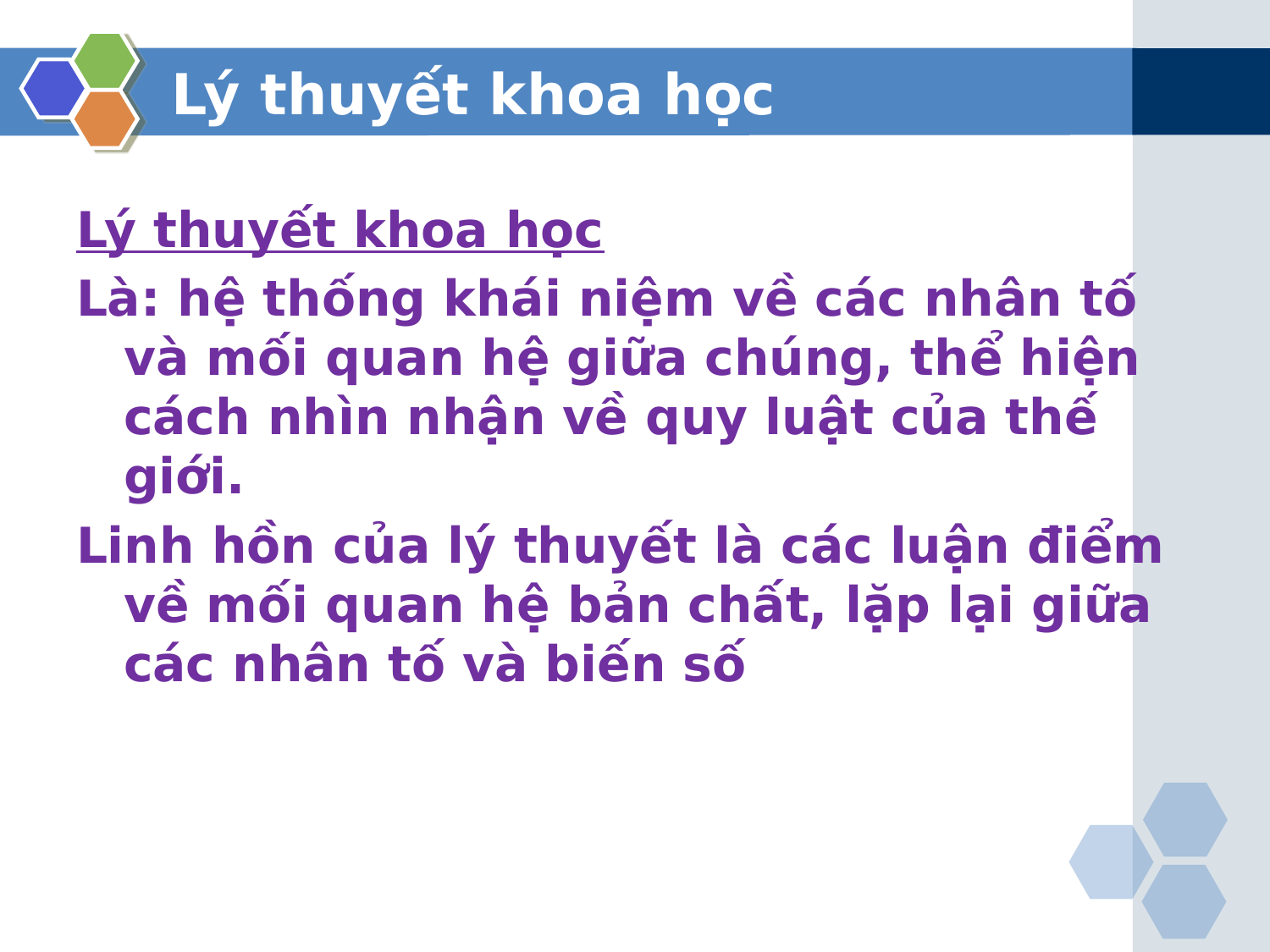

# Lý thuyết khoa học
Lý thuyết khoa học
Là: hệ thống khái niệm về các nhân tố và mối quan hệ giữa chúng, thể hiện cách nhìn nhận về quy luật của thế giới.
Linh hồn của lý thuyết là các luận điểm về mối quan hệ bản chất, lặp lại giữa các nhân tố và biến số